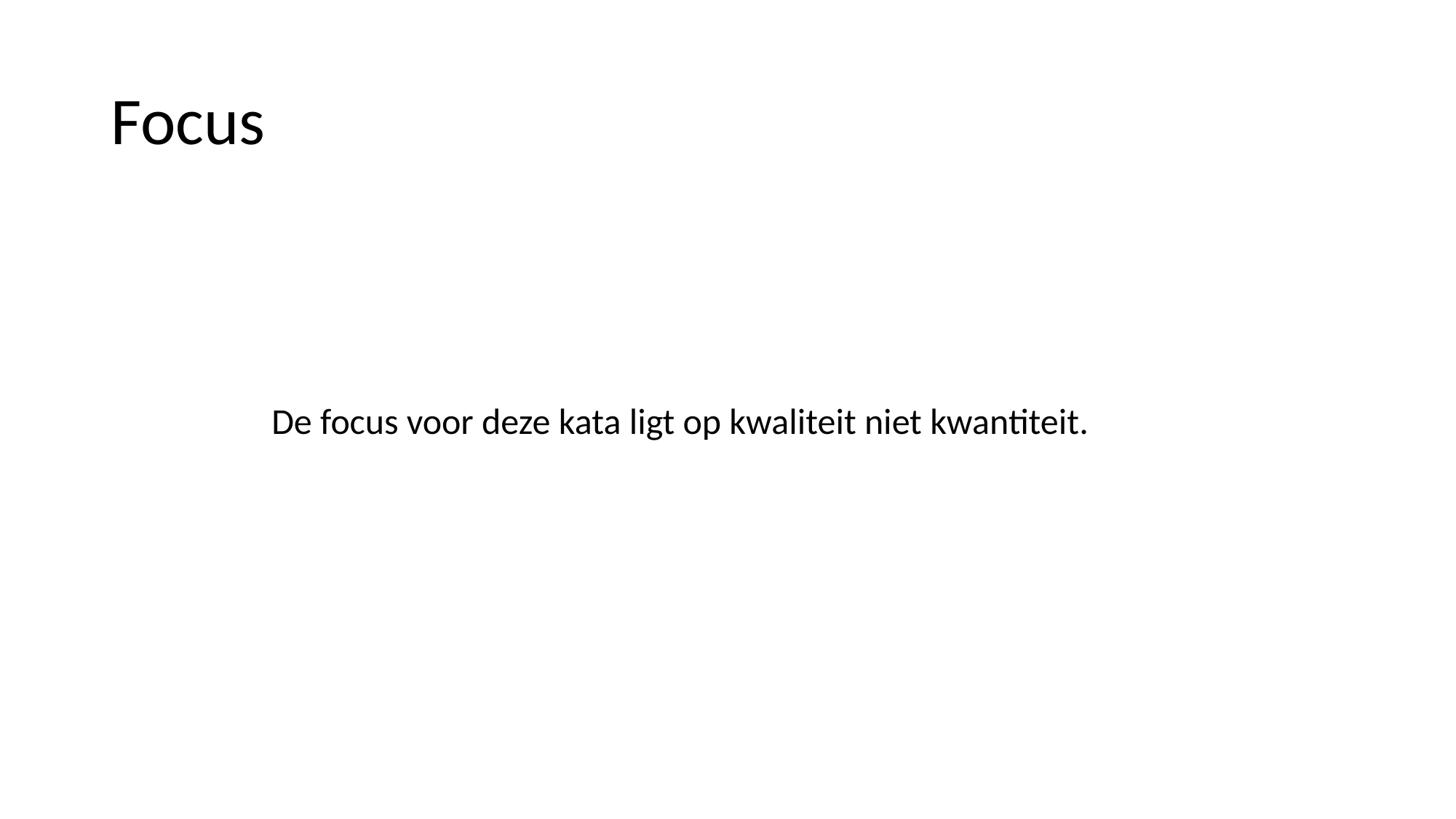

# Focus
De focus voor deze kata ligt op kwaliteit niet kwantiteit.